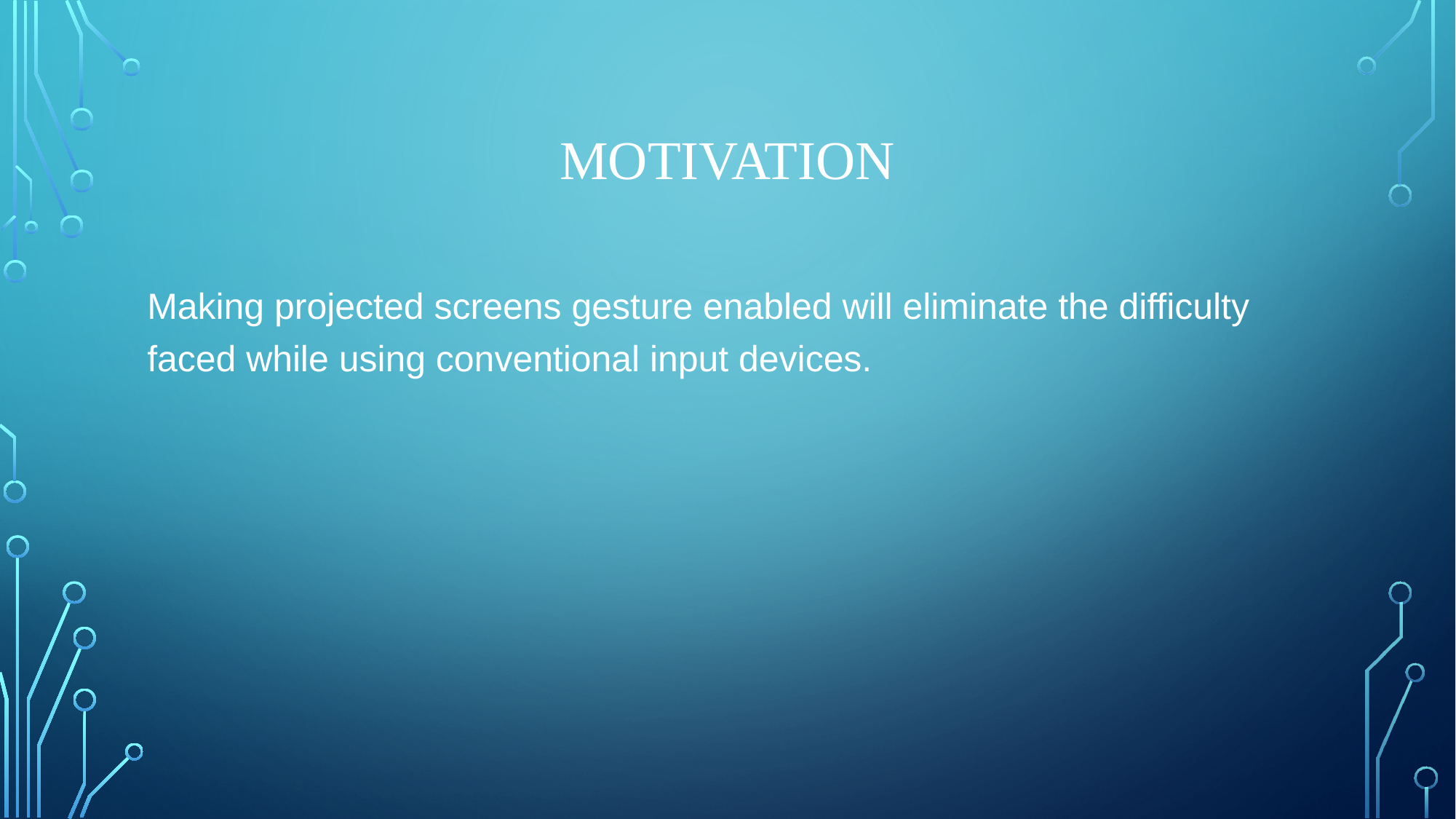

# MOTIVATION
Making projected screens gesture enabled will eliminate the difficulty faced while using conventional input devices.